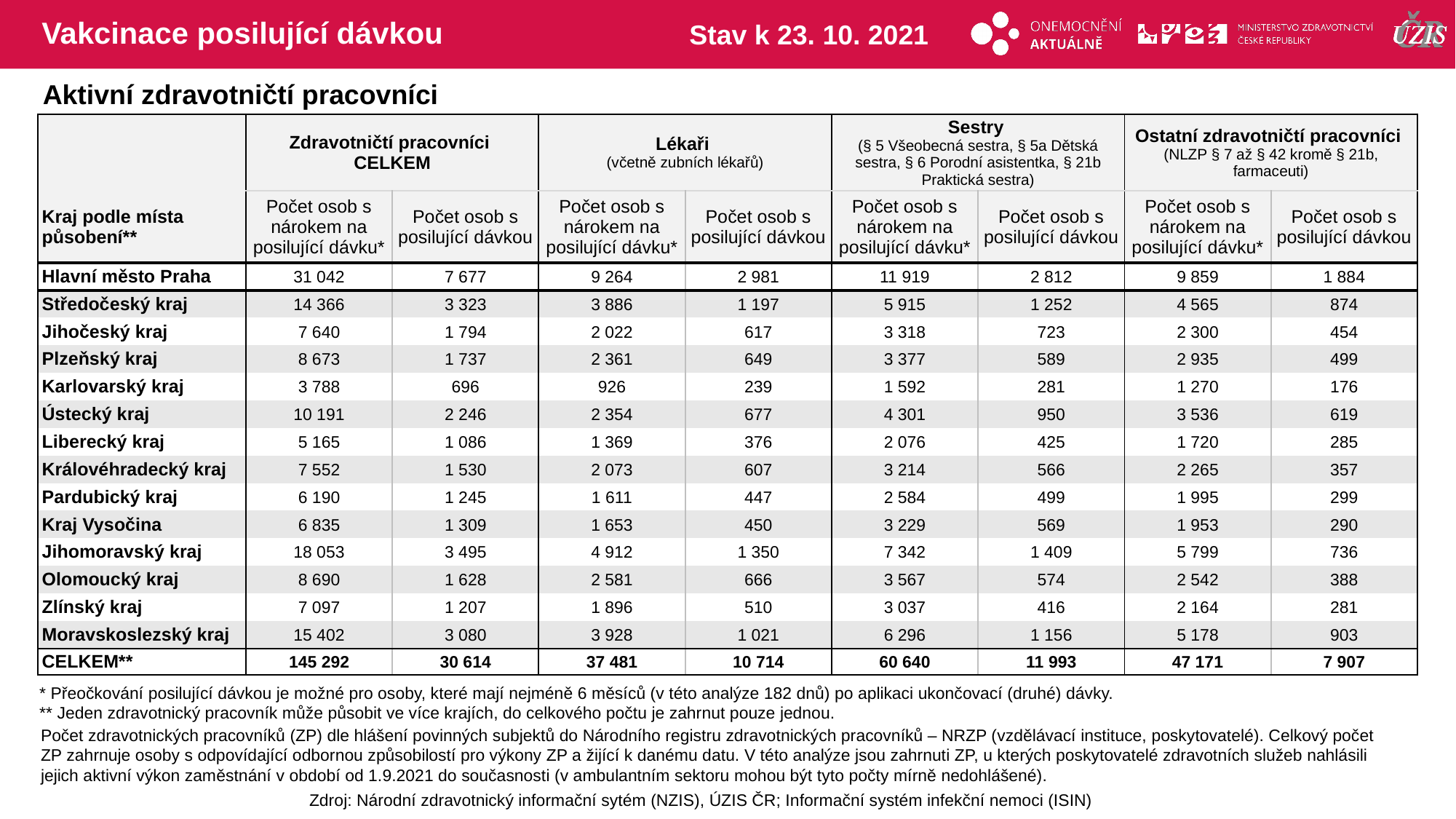

# Vakcinace posilující dávkou
Stav k 23. 10. 2021
Aktivní zdravotničtí pracovníci
|  | Zdravotničtí pracovníci CELKEM |  | Lékaři (včetně zubních lékařů) |  | Sestry (§ 5 Všeobecná sestra, § 5a Dětská sestra, § 6 Porodní asistentka, § 21b Praktická sestra) |  | Ostatní zdravotničtí pracovníci (NLZP § 7 až § 42 kromě § 21b, farmaceuti) |  |
| --- | --- | --- | --- | --- | --- | --- | --- | --- |
| Kraj podle místa působení\*\* | Počet osob s nárokem na posilující dávku\* | Počet osob s posilující dávkou | Počet osob s nárokem na posilující dávku\* | Počet osob s posilující dávkou | Počet osob s nárokem na posilující dávku\* | Počet osob s posilující dávkou | Počet osob s nárokem na posilující dávku\* | Počet osob s posilující dávkou |
| Hlavní město Praha | 31 042 | 7 677 | 9 264 | 2 981 | 11 919 | 2 812 | 9 859 | 1 884 |
| Středočeský kraj | 14 366 | 3 323 | 3 886 | 1 197 | 5 915 | 1 252 | 4 565 | 874 |
| Jihočeský kraj | 7 640 | 1 794 | 2 022 | 617 | 3 318 | 723 | 2 300 | 454 |
| Plzeňský kraj | 8 673 | 1 737 | 2 361 | 649 | 3 377 | 589 | 2 935 | 499 |
| Karlovarský kraj | 3 788 | 696 | 926 | 239 | 1 592 | 281 | 1 270 | 176 |
| Ústecký kraj | 10 191 | 2 246 | 2 354 | 677 | 4 301 | 950 | 3 536 | 619 |
| Liberecký kraj | 5 165 | 1 086 | 1 369 | 376 | 2 076 | 425 | 1 720 | 285 |
| Královéhradecký kraj | 7 552 | 1 530 | 2 073 | 607 | 3 214 | 566 | 2 265 | 357 |
| Pardubický kraj | 6 190 | 1 245 | 1 611 | 447 | 2 584 | 499 | 1 995 | 299 |
| Kraj Vysočina | 6 835 | 1 309 | 1 653 | 450 | 3 229 | 569 | 1 953 | 290 |
| Jihomoravský kraj | 18 053 | 3 495 | 4 912 | 1 350 | 7 342 | 1 409 | 5 799 | 736 |
| Olomoucký kraj | 8 690 | 1 628 | 2 581 | 666 | 3 567 | 574 | 2 542 | 388 |
| Zlínský kraj | 7 097 | 1 207 | 1 896 | 510 | 3 037 | 416 | 2 164 | 281 |
| Moravskoslezský kraj | 15 402 | 3 080 | 3 928 | 1 021 | 6 296 | 1 156 | 5 178 | 903 |
| CELKEM\*\* | 145 292 | 30 614 | 37 481 | 10 714 | 60 640 | 11 993 | 47 171 | 7 907 |
* Přeočkování posilující dávkou je možné pro osoby, které mají nejméně 6 měsíců (v této analýze 182 dnů) po aplikaci ukončovací (druhé) dávky.
** Jeden zdravotnický pracovník může působit ve více krajích, do celkového počtu je zahrnut pouze jednou.
Počet zdravotnických pracovníků (ZP) dle hlášení povinných subjektů do Národního registru zdravotnických pracovníků – NRZP (vzdělávací instituce, poskytovatelé). Celkový počet ZP zahrnuje osoby s odpovídající odbornou způsobilostí pro výkony ZP a žijící k danému datu. V této analýze jsou zahrnuti ZP, u kterých poskytovatelé zdravotních služeb nahlásili jejich aktivní výkon zaměstnání v období od 1.9.2021 do současnosti (v ambulantním sektoru mohou být tyto počty mírně nedohlášené).
Zdroj: Národní zdravotnický informační sytém (NZIS), ÚZIS ČR; Informační systém infekční nemoci (ISIN)